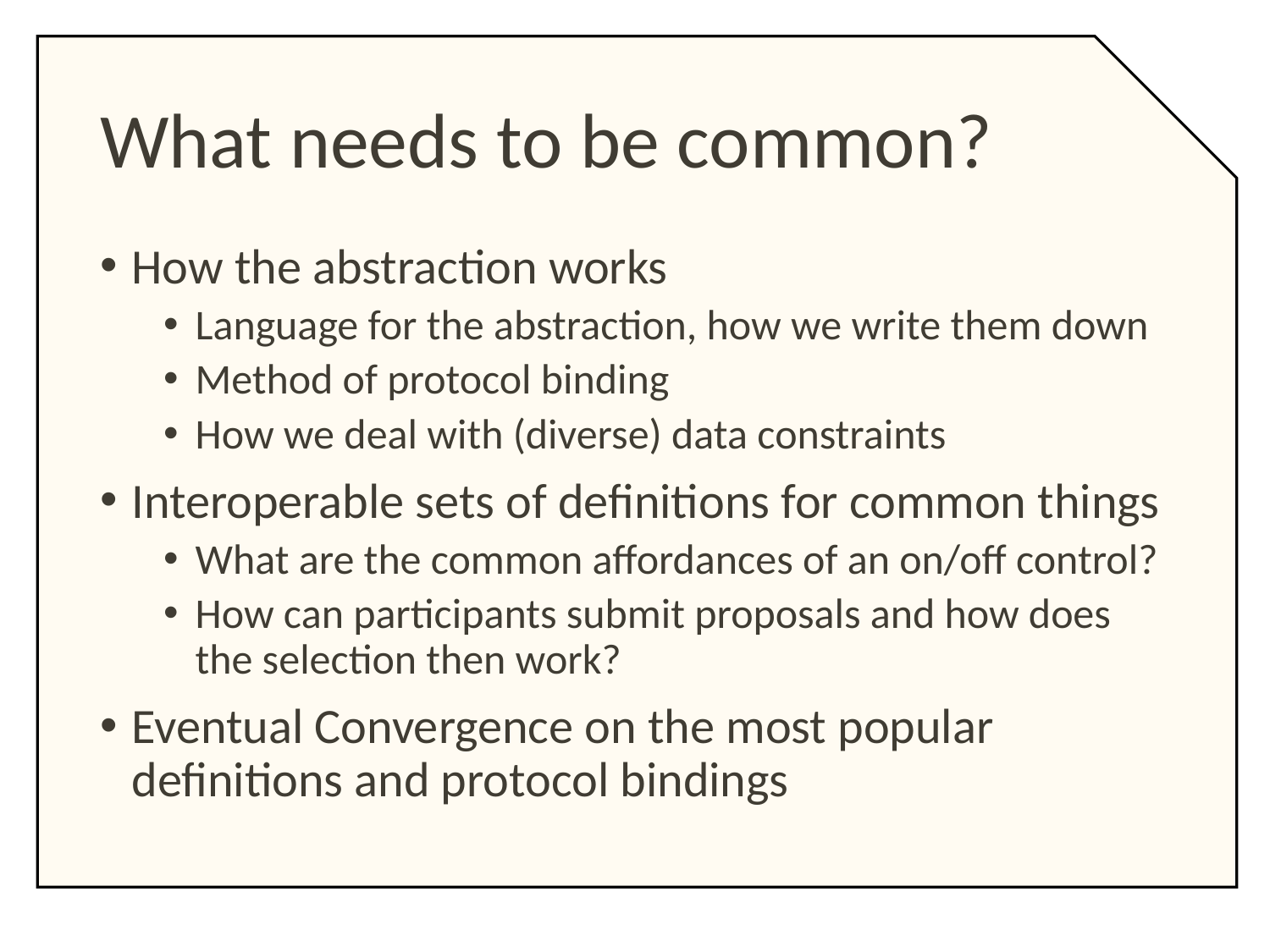

# What needs to be common?
How the abstraction works
Language for the abstraction, how we write them down
Method of protocol binding
How we deal with (diverse) data constraints
Interoperable sets of definitions for common things
What are the common affordances of an on/off control?
How can participants submit proposals and how does the selection then work?
Eventual Convergence on the most popular definitions and protocol bindings